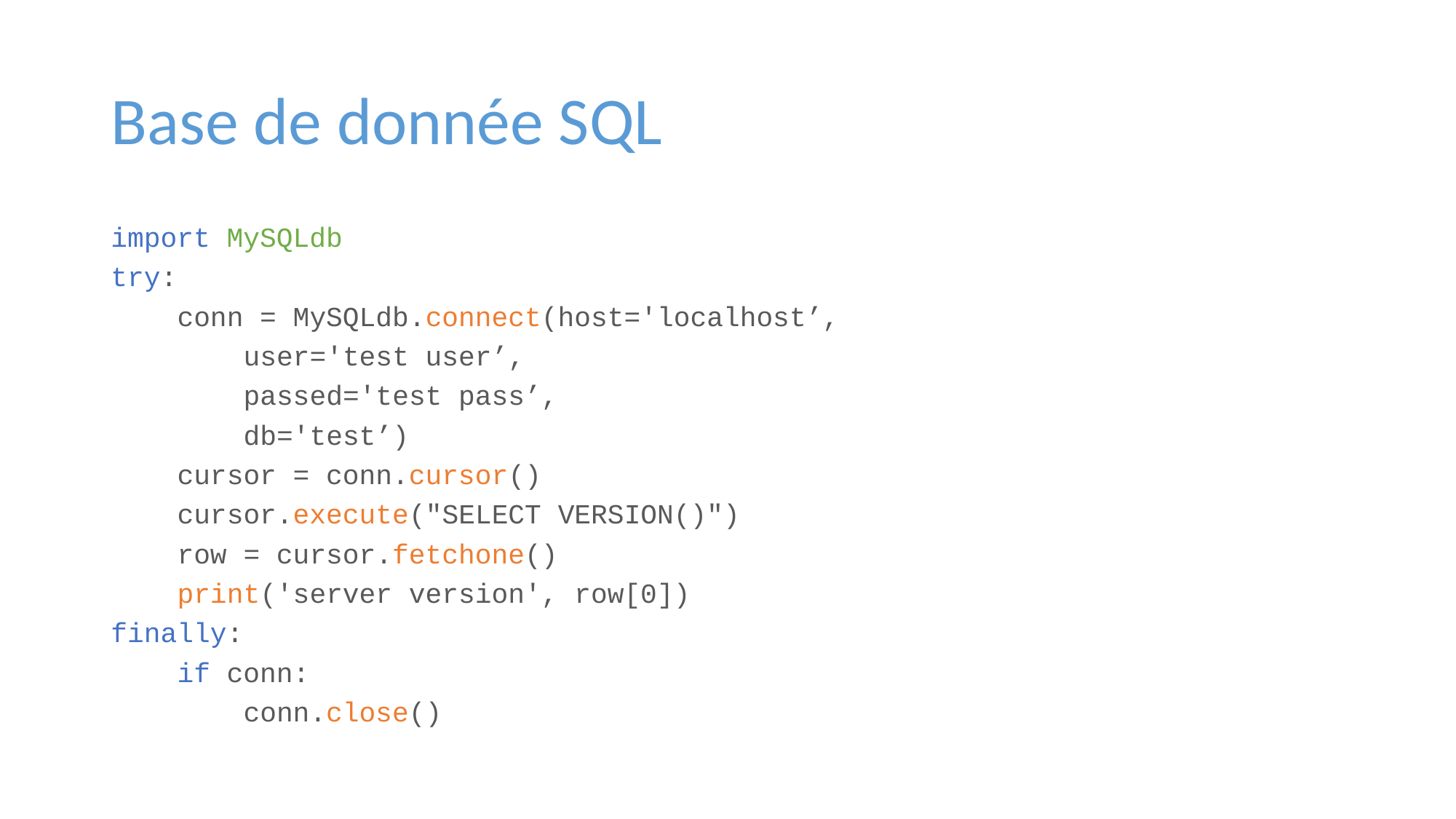

# Base de donnée SQL
import MySQLdb
try:
    conn = MySQLdb.connect(host='localhost’,
        user='test user’,
        passed='test pass’,
        db='test’)
    cursor = conn.cursor()
    cursor.execute("SELECT VERSION()")
    row = cursor.fetchone()
    print('server version', row[0])
finally:
    if conn:
        conn.close()